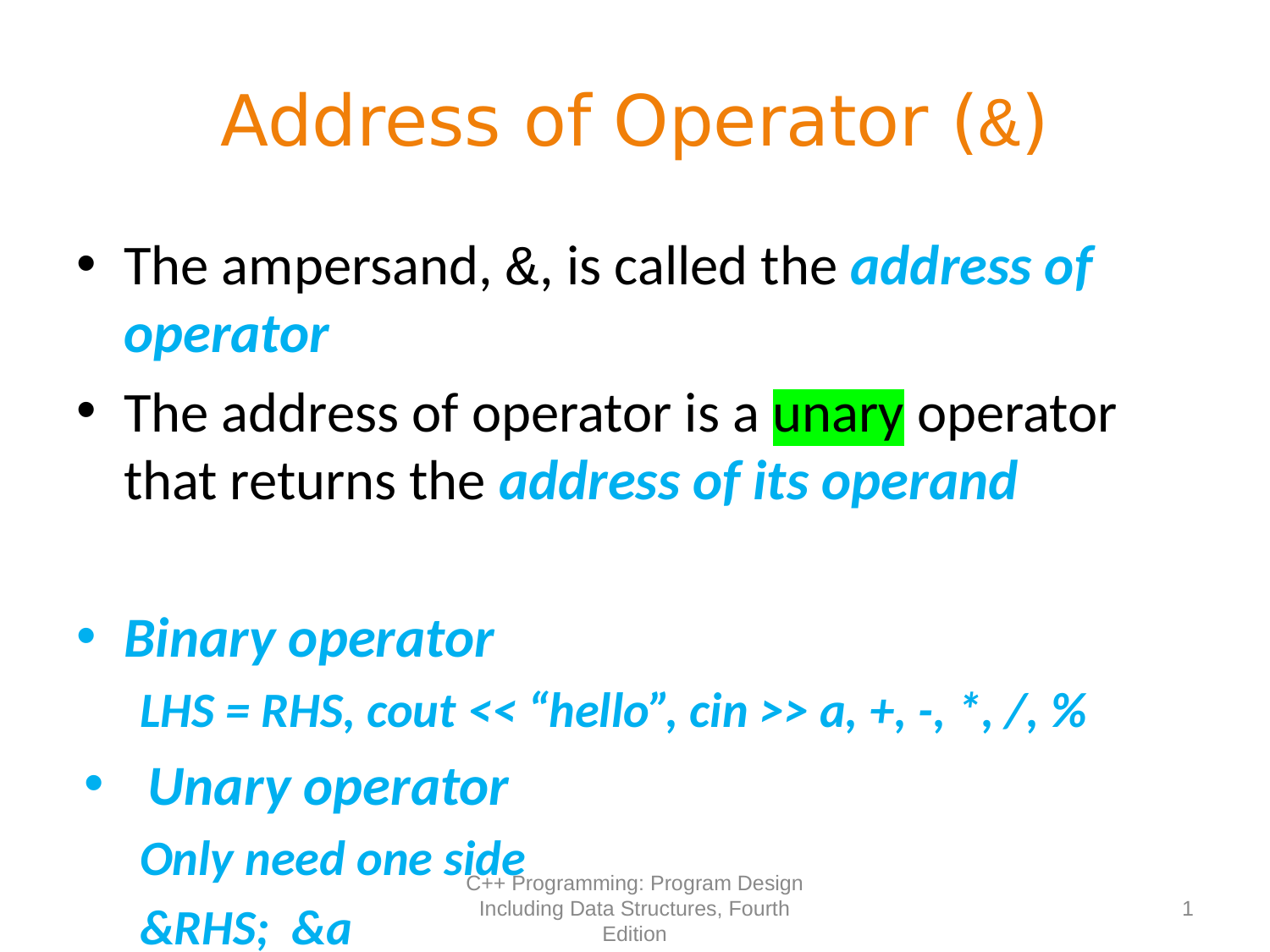

# Address of Operator (&)
The ampersand, &, is called the address of operator
The address of operator is a unary operator that returns the address of its operand

Binary operator
LHS = RHS, cout << “hello”, cin >> a, +, -, *, /, %
Unary operator
Only need one side
&RHS;  &a
C++ Programming: Program Design Including Data Structures, Fourth Edition
1